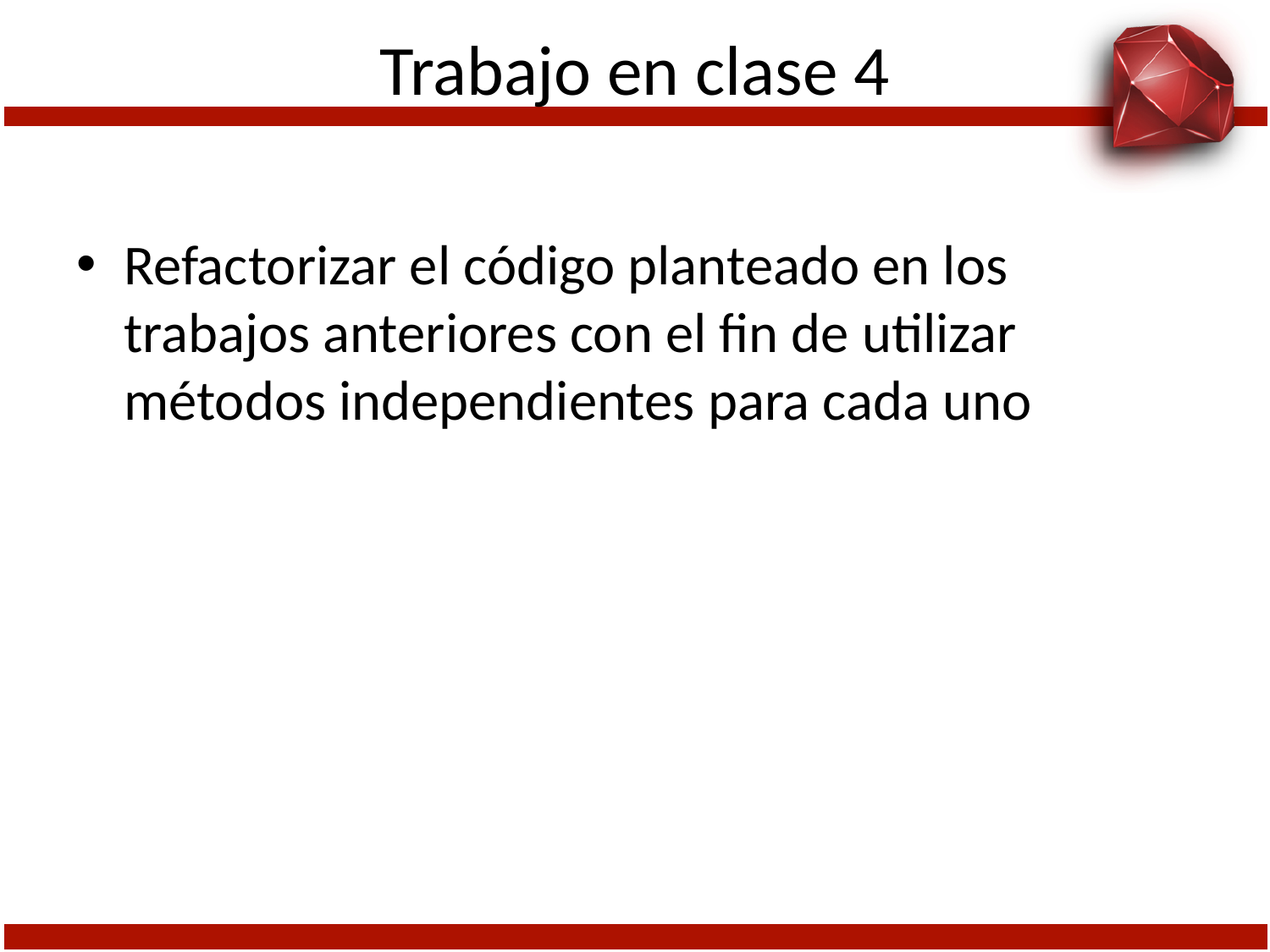

# Trabajo en clase 4
Refactorizar el código planteado en los trabajos anteriores con el fin de utilizar métodos independientes para cada uno